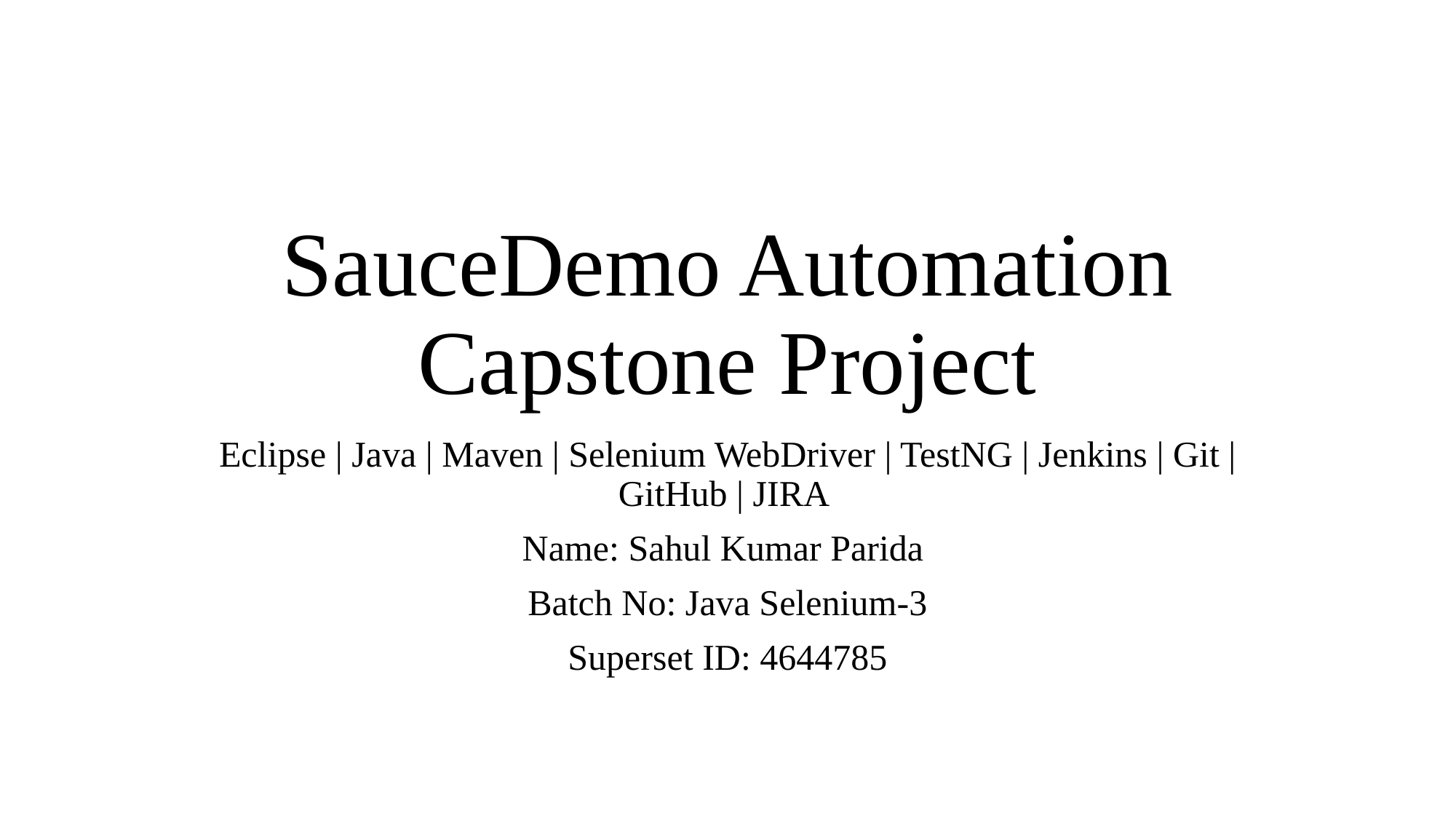

# SauceDemo Automation Capstone Project
Eclipse | Java | Maven | Selenium WebDriver | TestNG | Jenkins | Git | GitHub | JIRA
Name: Sahul Kumar Parida
Batch No: Java Selenium-3
Superset ID: 4644785